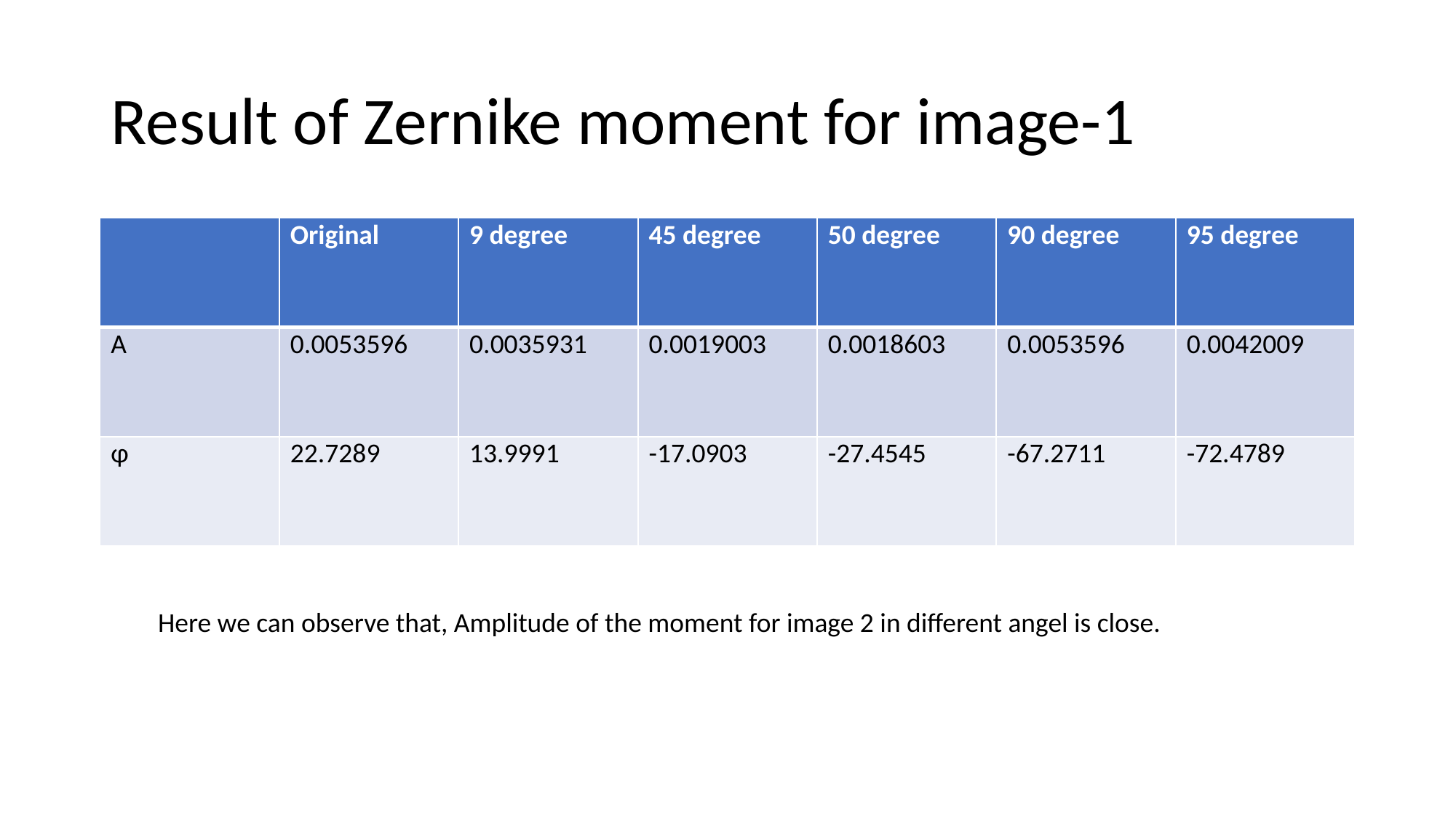

# Result of Zernike moment for image-1
|  | Original | 9 degree | 45 degree | 50 degree | 90 degree | 95 degree |
| --- | --- | --- | --- | --- | --- | --- |
| A | 0.0053596 | 0.0035931 | 0.0019003 | 0.0018603 | 0.0053596 | 0.0042009 |
| ɸ | 22.7289 | 13.9991 | -17.0903 | -27.4545 | -67.2711 | -72.4789 |
Here we can observe that, Amplitude of the moment for image 2 in different angel is close.